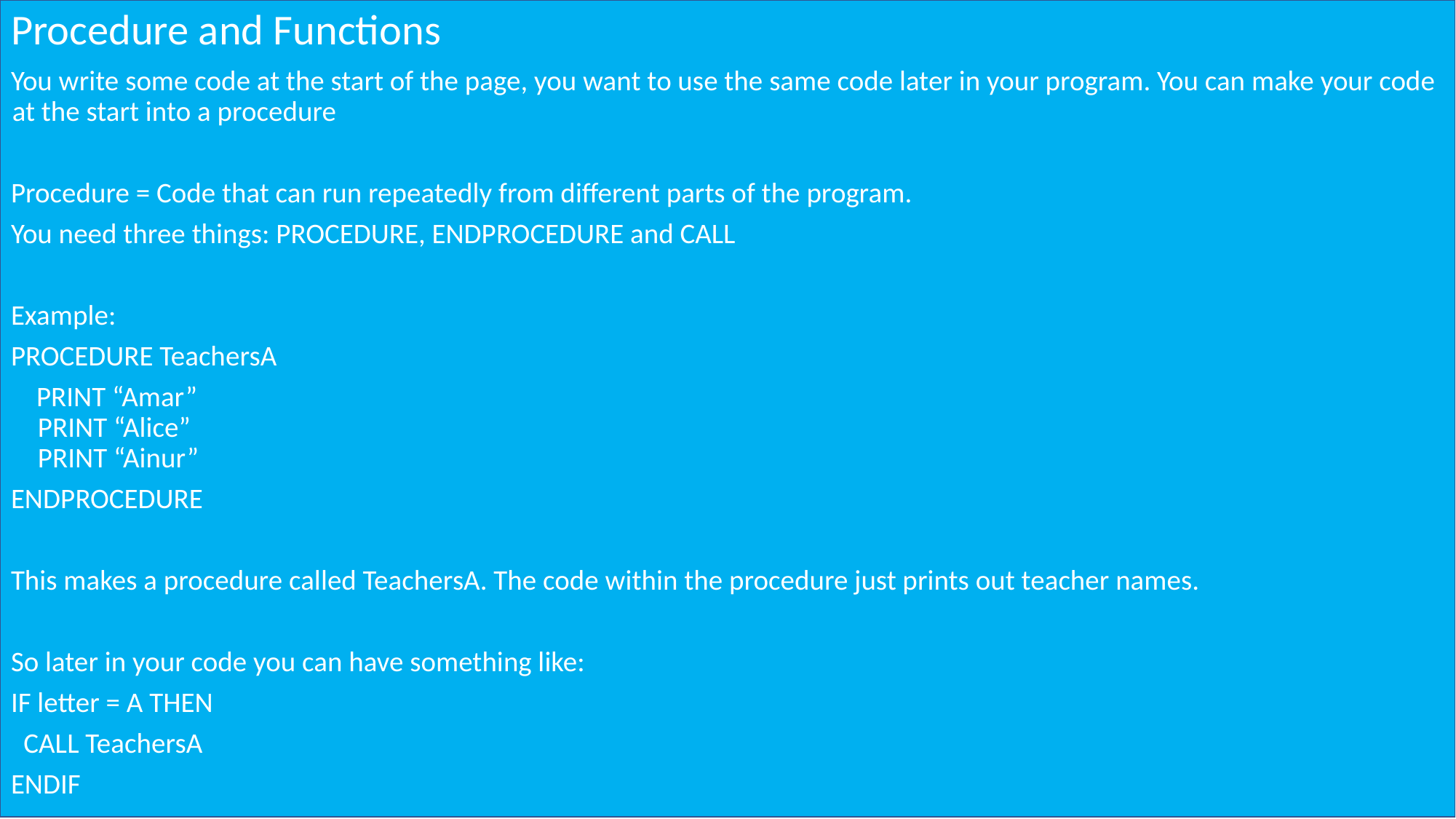

# Procedure and Functions
You write some code at the start of the page, you want to use the same code later in your program. You can make your code at the start into a procedure

Procedure = Code that can run repeatedly from different parts of the program.
You need three things: PROCEDURE, ENDPROCEDURE and CALL

Example:
PROCEDURE TeachersA
    PRINT “Amar”
    PRINT “Alice”
    PRINT “Ainur”
ENDPROCEDURE

This makes a procedure called TeachersA. The code within the procedure just prints out teacher names.

So later in your code you can have something like:
IF letter = A THEN
  CALL TeachersA
ENDIF